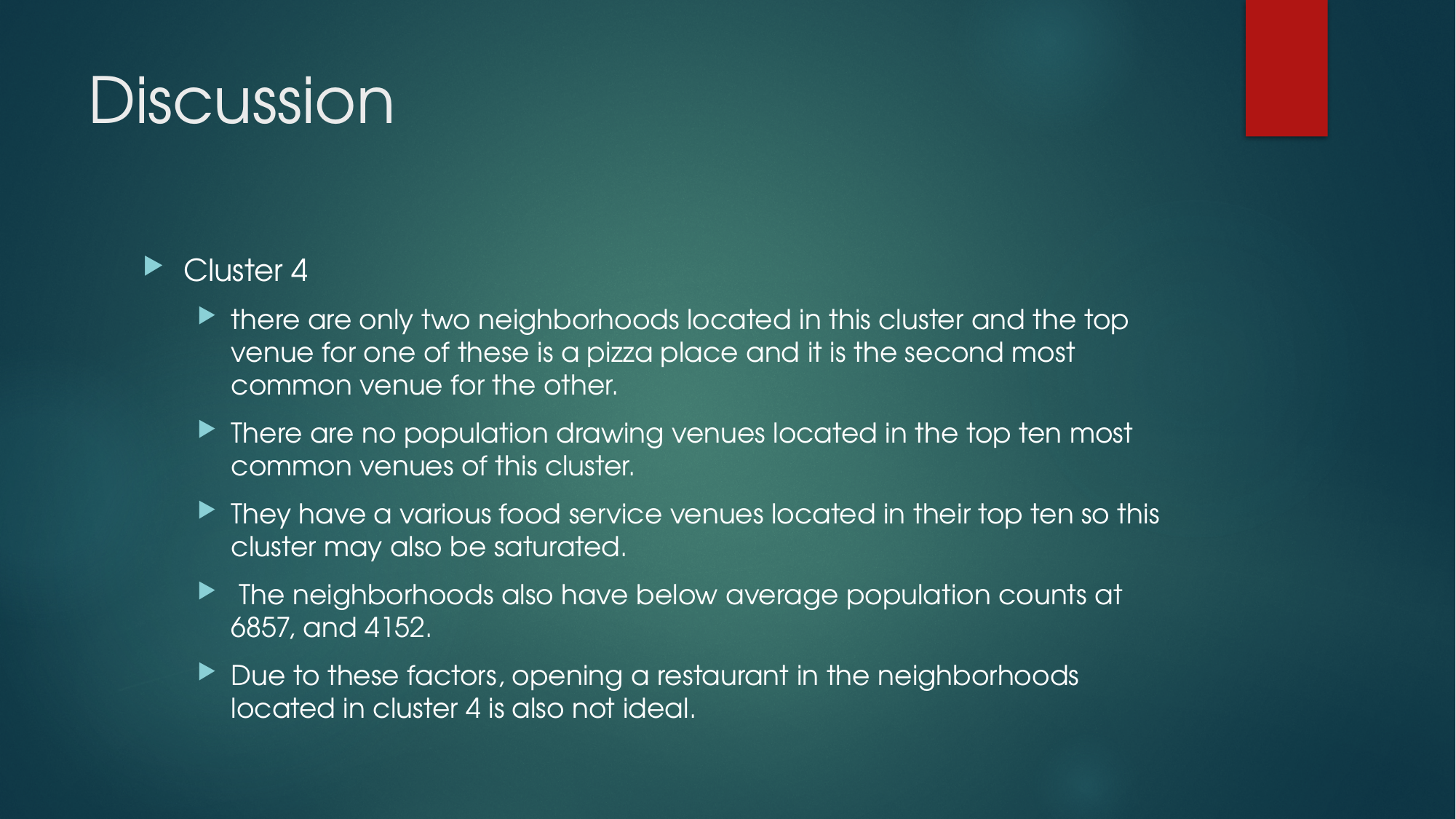

# Discussion
Cluster 4
there are only two neighborhoods located in this cluster and the top venue for one of these is a pizza place and it is the second most common venue for the other.
There are no population drawing venues located in the top ten most common venues of this cluster.
They have a various food service venues located in their top ten so this cluster may also be saturated.
 The neighborhoods also have below average population counts at 6857, and 4152.
Due to these factors, opening a restaurant in the neighborhoods located in cluster 4 is also not ideal.